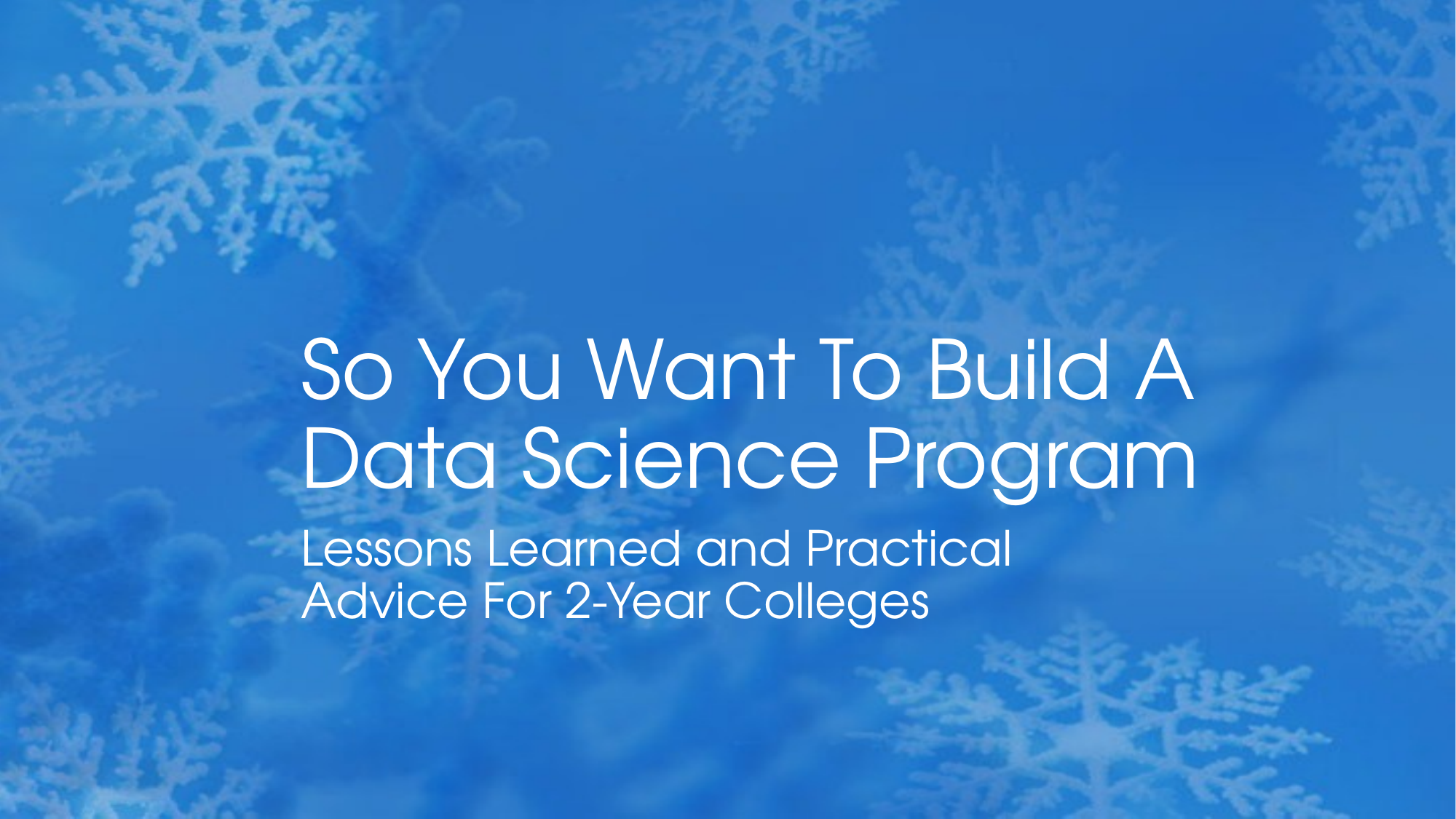

# So You Want To Build A Data Science Program
Lessons Learned and Practical Advice For 2-Year Colleges